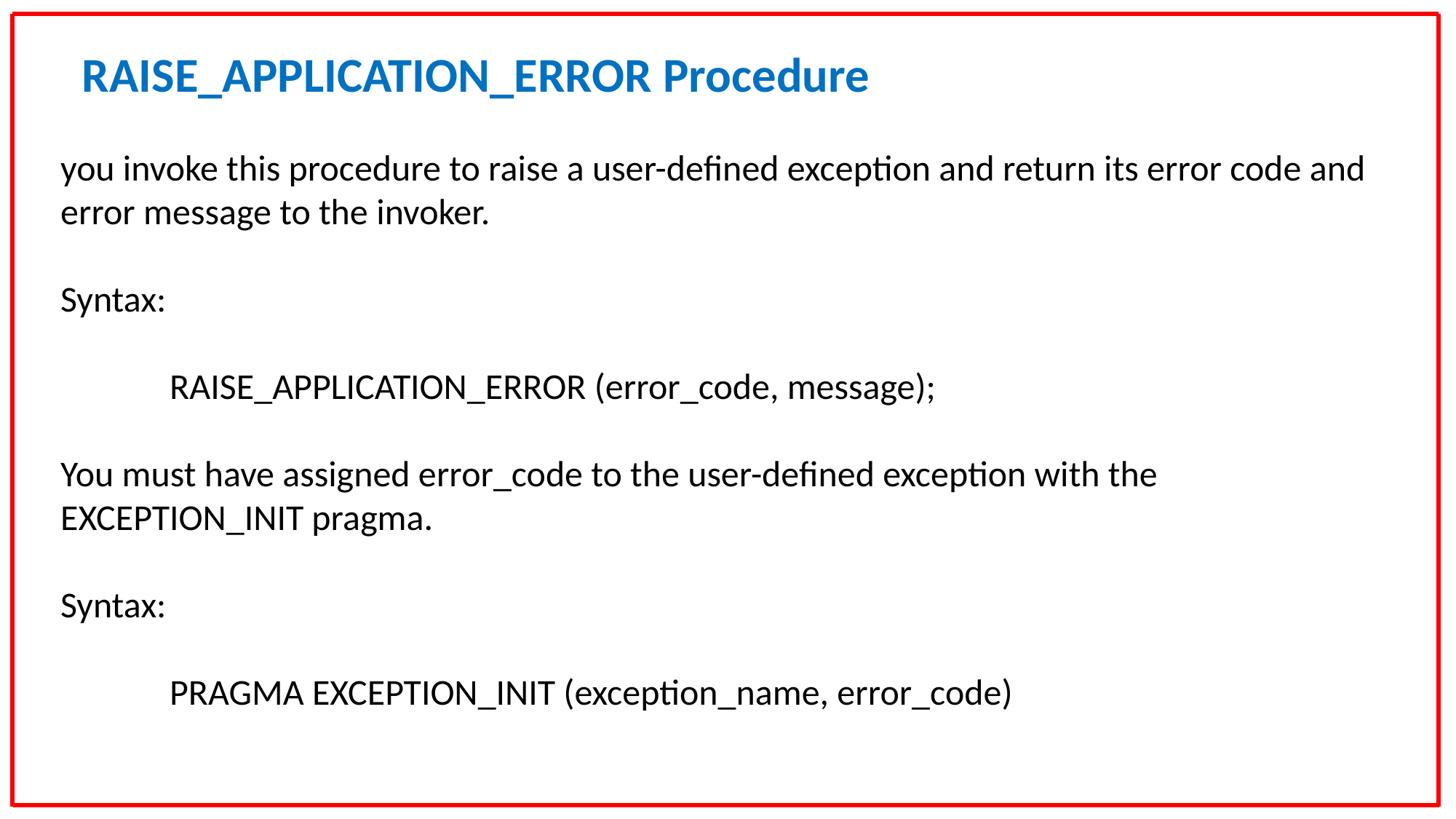

RAISE_APPLICATION_ERROR Procedure
you invoke this procedure to raise a user-defined exception and return its error code and error message to the invoker.

Syntax:

	RAISE_APPLICATION_ERROR (error_code, message);

You must have assigned error_code to the user-defined exception with the EXCEPTION_INIT pragma.

Syntax:

	PRAGMA EXCEPTION_INIT (exception_name, error_code)